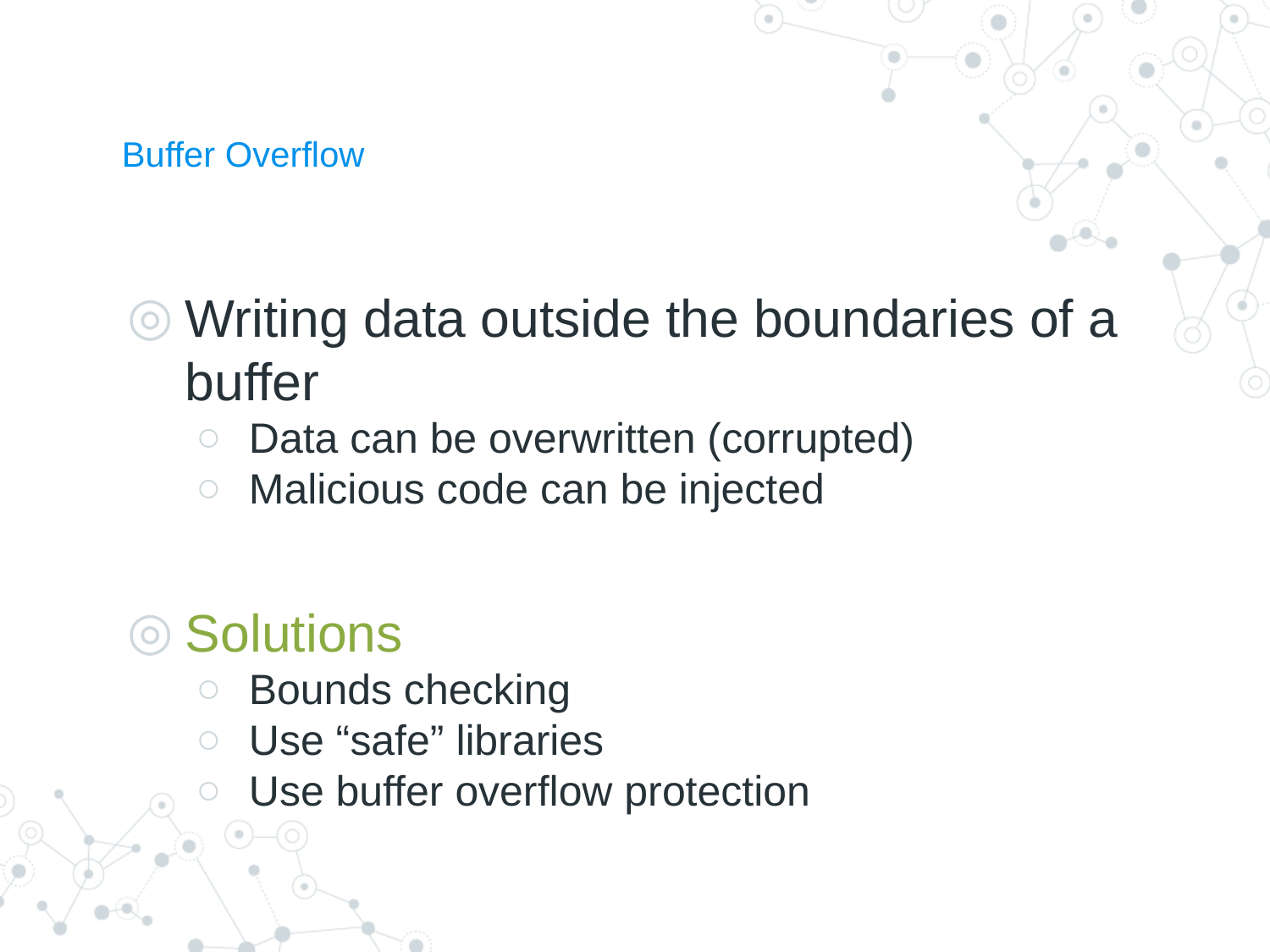

# Buffer Overflow

Writing data outside the boundaries of a buffer
Data can be overwritten (corrupted)
Malicious code can be injected

Solutions
Bounds checking
Use “safe” libraries
Use buffer overflow protection